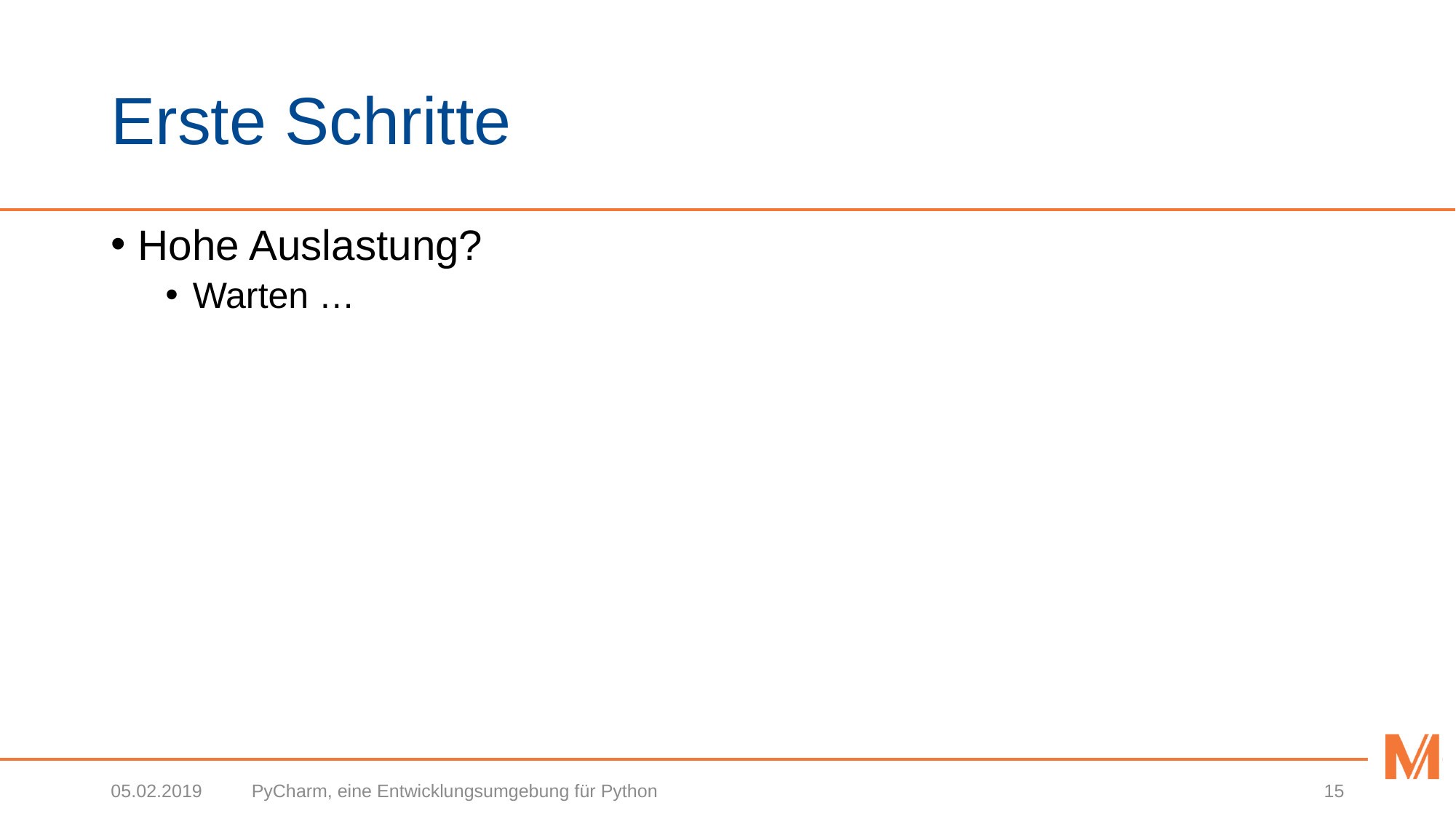

# Erste Schritte
Hohe Auslastung?
Warten …
05.02.2019
PyCharm, eine Entwicklungsumgebung für Python
15